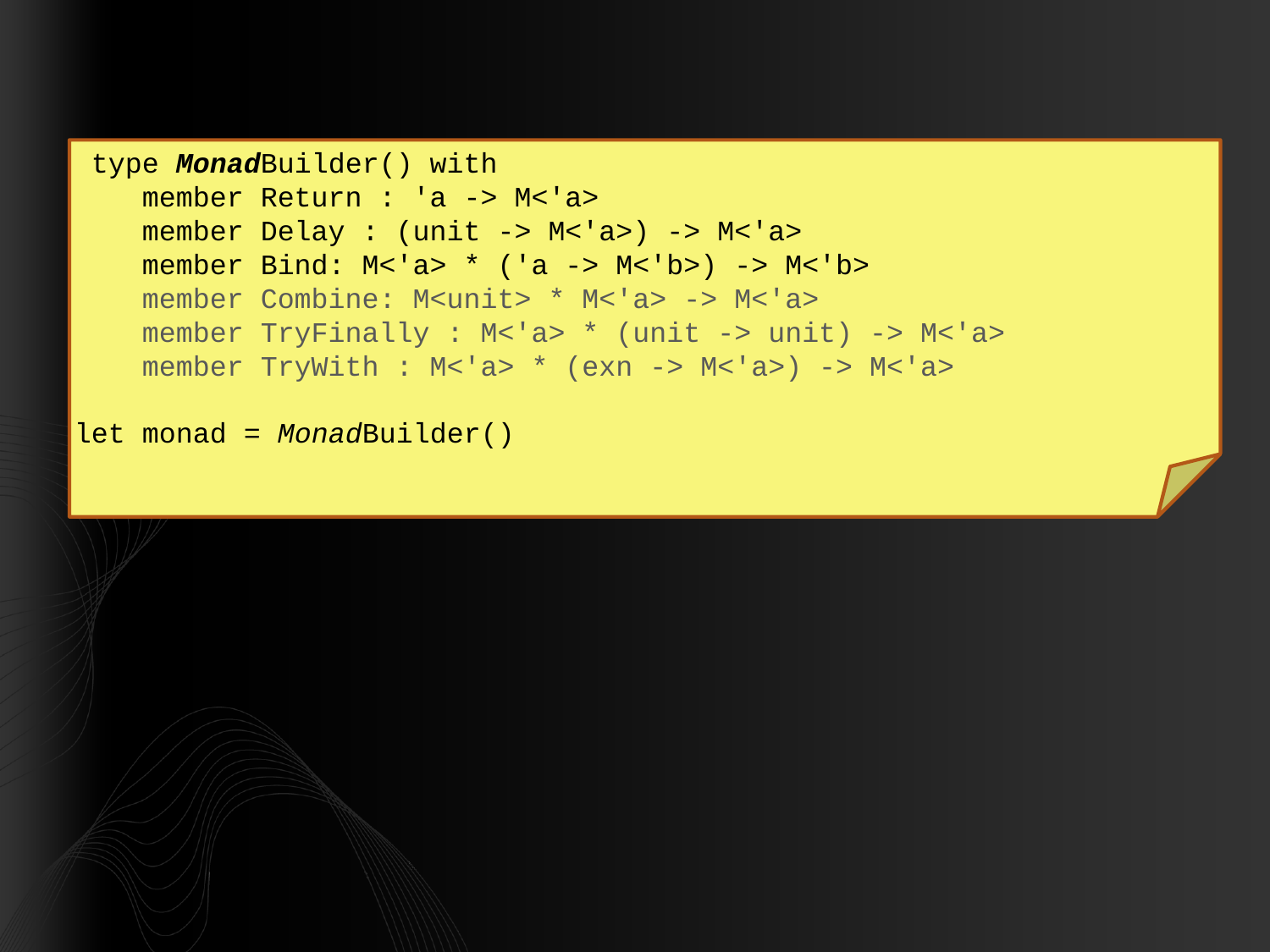

#
 type MonadBuilder() with
    member Return : 'a -> M<'a>
    member Delay : (unit -> M<'a>) -> M<'a>
    member Bind: M<'a> * ('a -> M<'b>) -> M<'b>
    member Combine: M<unit> * M<'a> -> M<'a>
    member TryFinally : M<'a> * (unit -> unit) -> M<'a>
    member TryWith : M<'a> * (exn -> M<'a>) -> M<'a>

let monad = MonadBuilder()